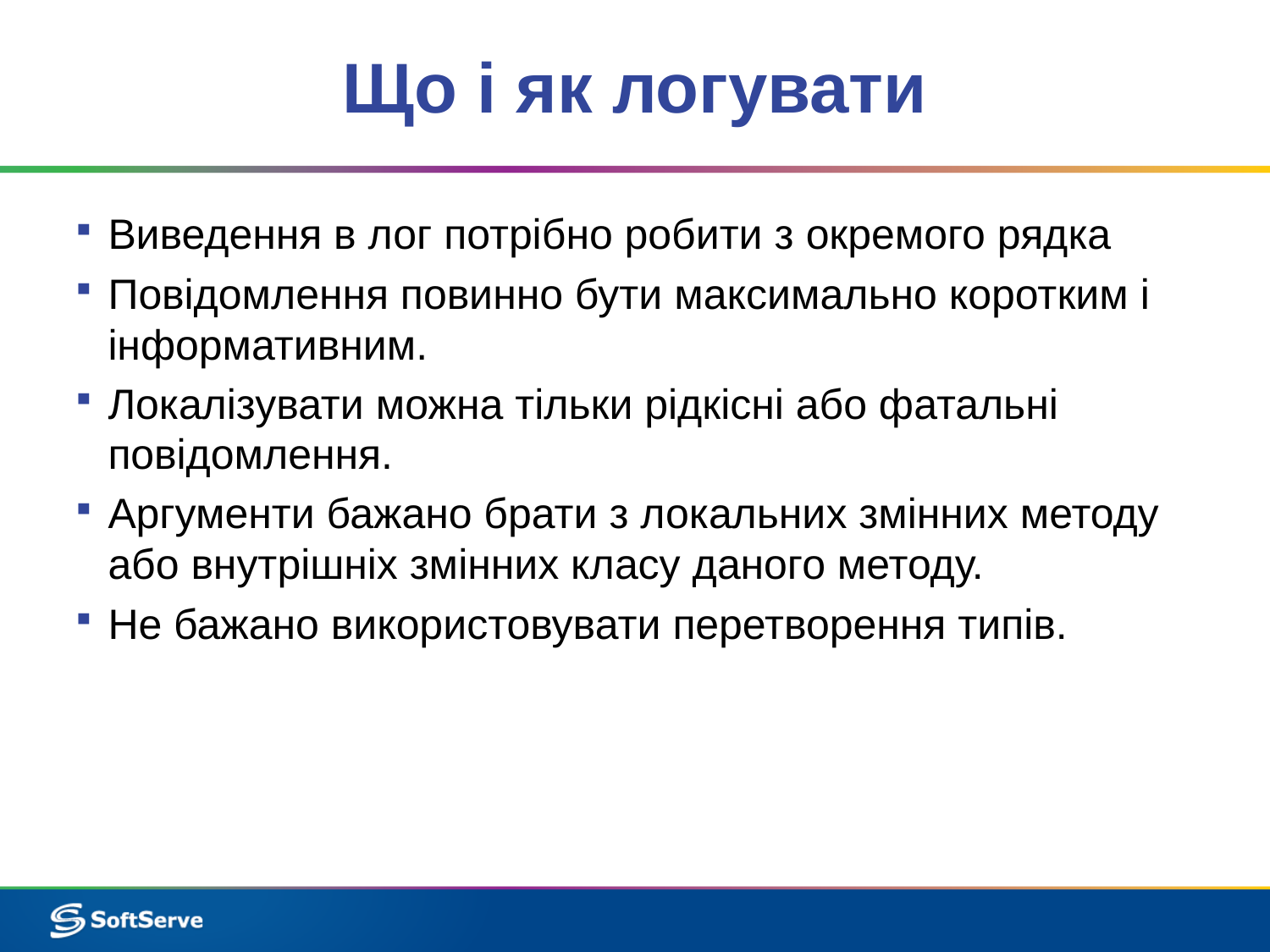

# Що і як логувати
Виведення в лог потрібно робити з окремого рядка
Повідомлення повинно бути максимально коротким і інформативним.
Локалізувати можна тільки рідкісні або фатальні повідомлення.
Аргументи бажано брати з локальних змінних методу або внутрішніх змінних класу даного методу.
Не бажано використовувати перетворення типів.